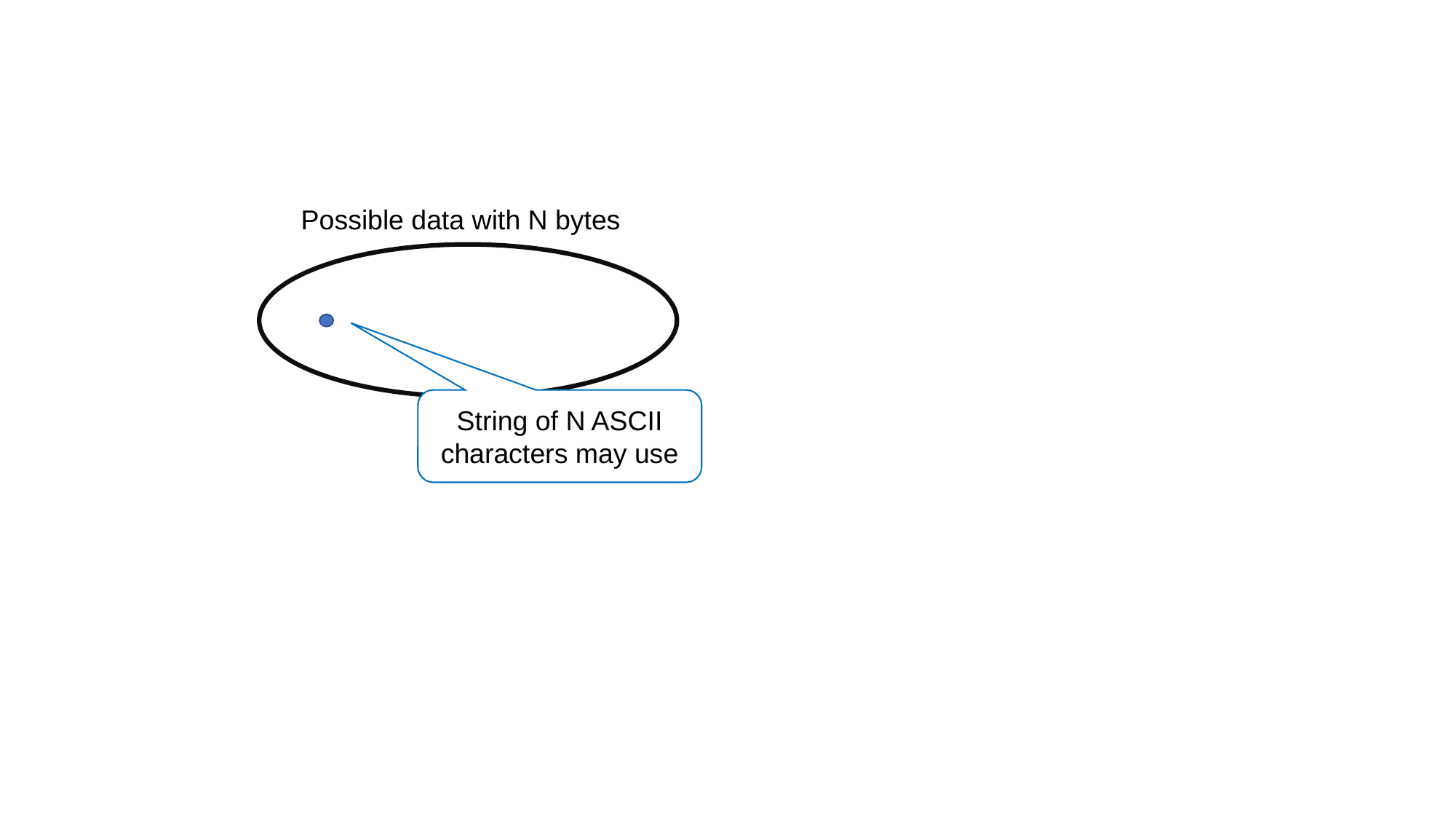

Possible data with N bytes

String of N ASCII characters may use